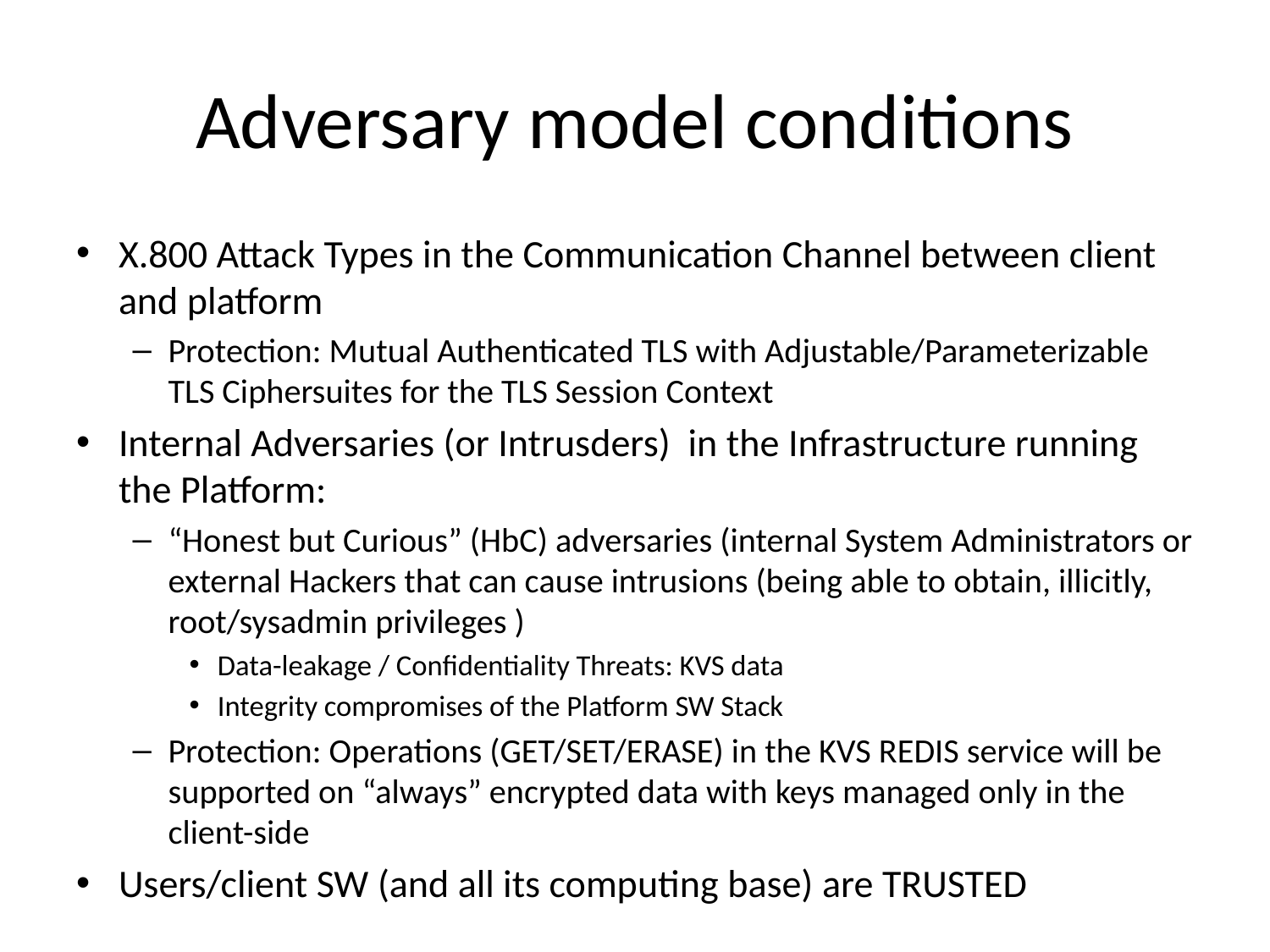

# Adversary model conditions
X.800 Attack Types in the Communication Channel between client and platform
Protection: Mutual Authenticated TLS with Adjustable/Parameterizable TLS Ciphersuites for the TLS Session Context
Internal Adversaries (or Intrusders)  in the Infrastructure running the Platform:
“Honest but Curious” (HbC) adversaries (internal System Administrators or external Hackers that can cause intrusions (being able to obtain, illicitly, root/sysadmin privileges )
Data-leakage / Confidentiality Threats: KVS data
Integrity compromises of the Platform SW Stack
Protection: Operations (GET/SET/ERASE) in the KVS REDIS service will be supported on “always” encrypted data with keys managed only in the client-side
Users/client SW (and all its computing base) are TRUSTED